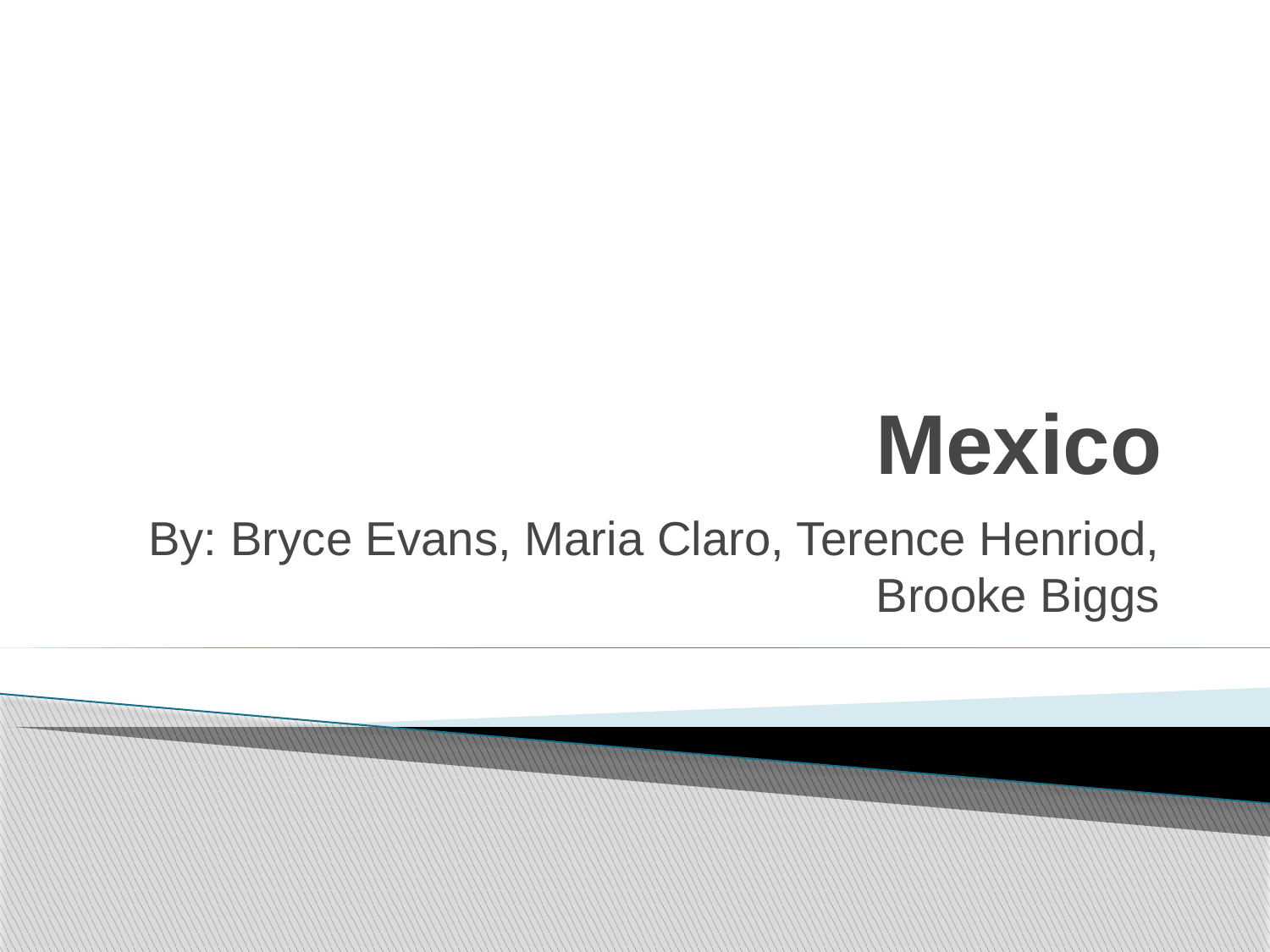

# Mexico
By: Bryce Evans, Maria Claro, Terence Henriod, Brooke Biggs